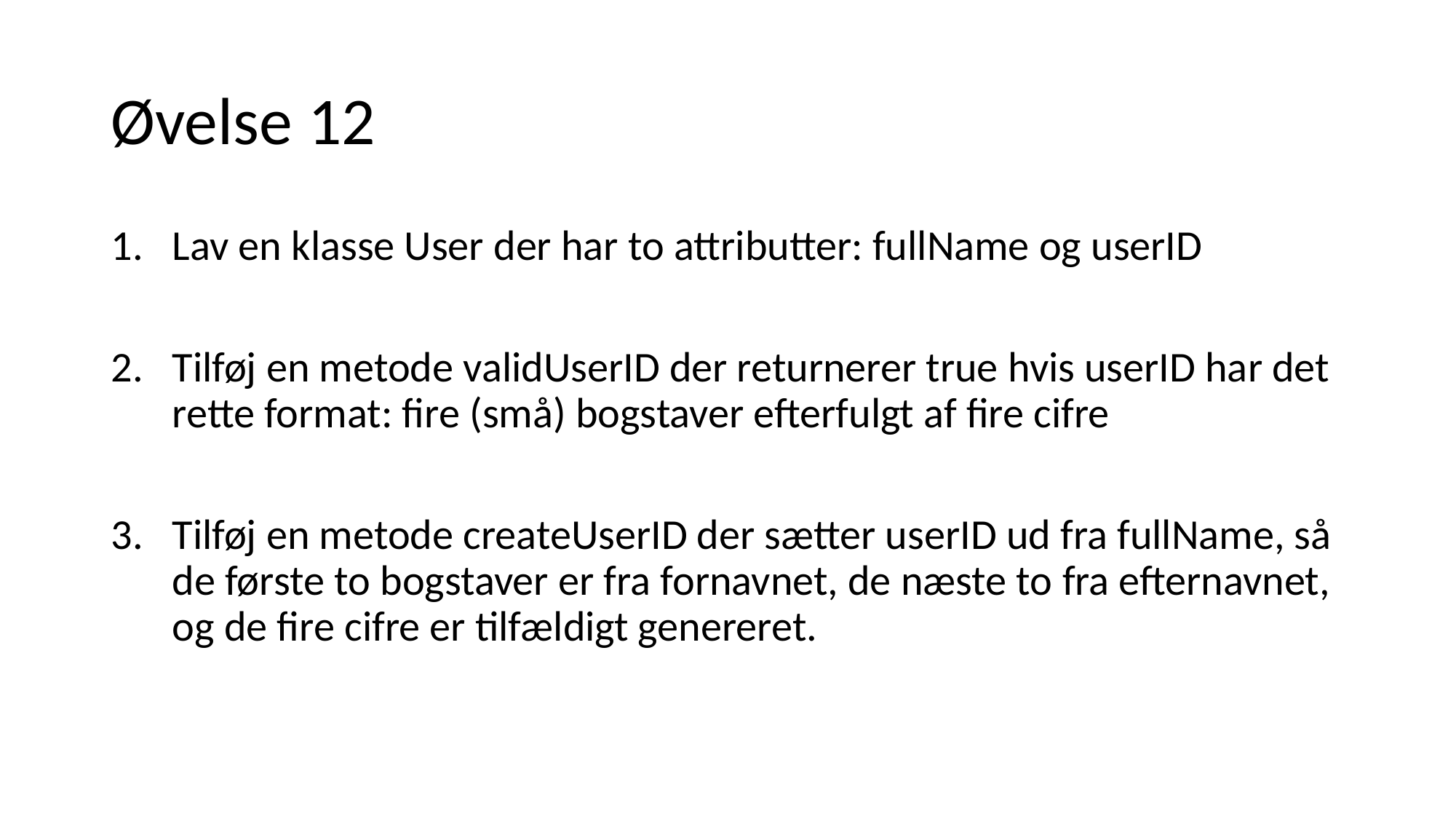

# Øvelse 12
Lav en klasse User der har to attributter: fullName og userID

Tilføj en metode validUserID der returnerer true hvis userID har det rette format: fire (små) bogstaver efterfulgt af fire cifre

Tilføj en metode createUserID der sætter userID ud fra fullName, så de første to bogstaver er fra fornavnet, de næste to fra efternavnet, og de fire cifre er tilfældigt genereret.